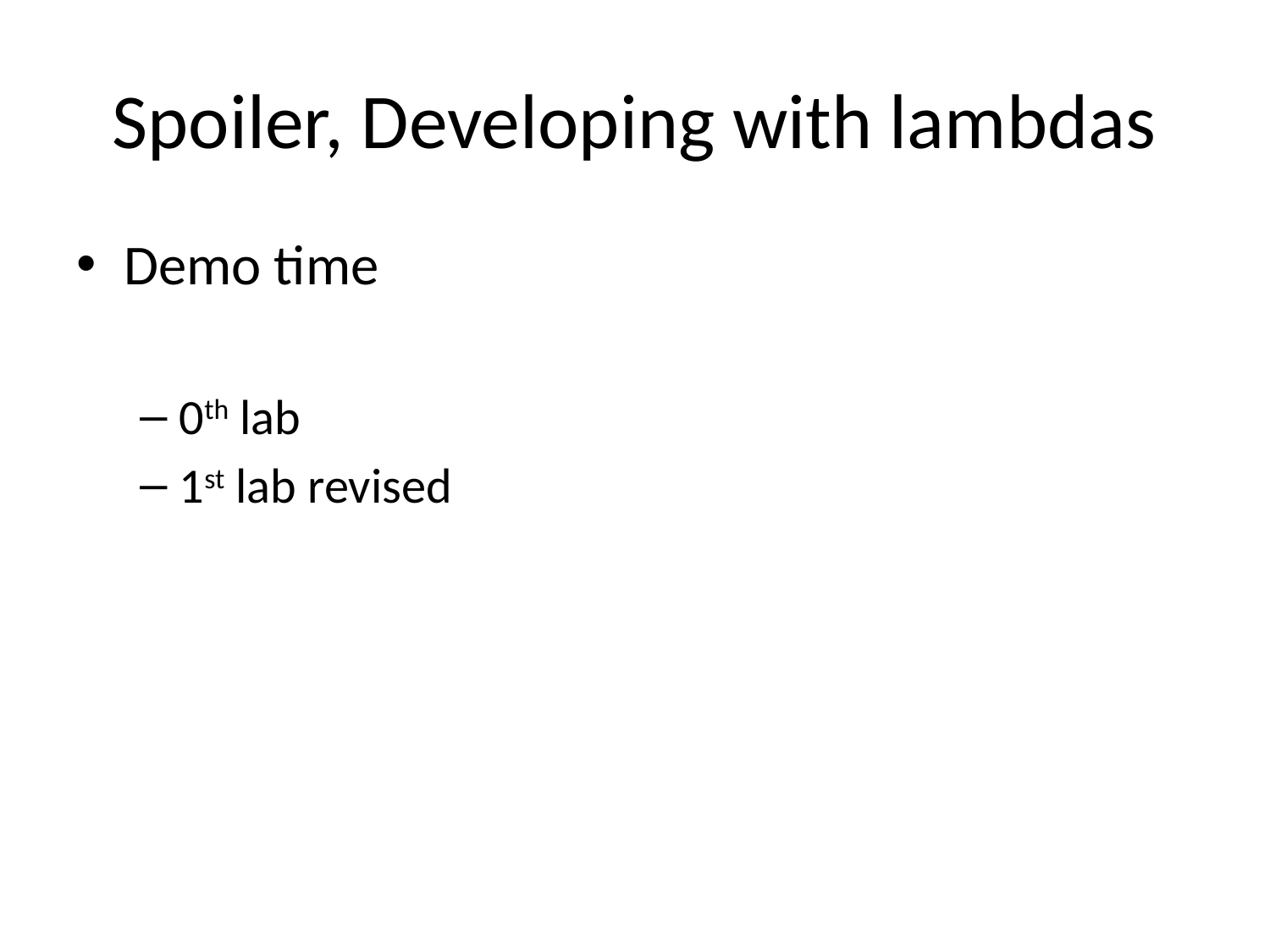

# Spoiler, Developing with lambdas
Demo time

0th lab
1st lab revised